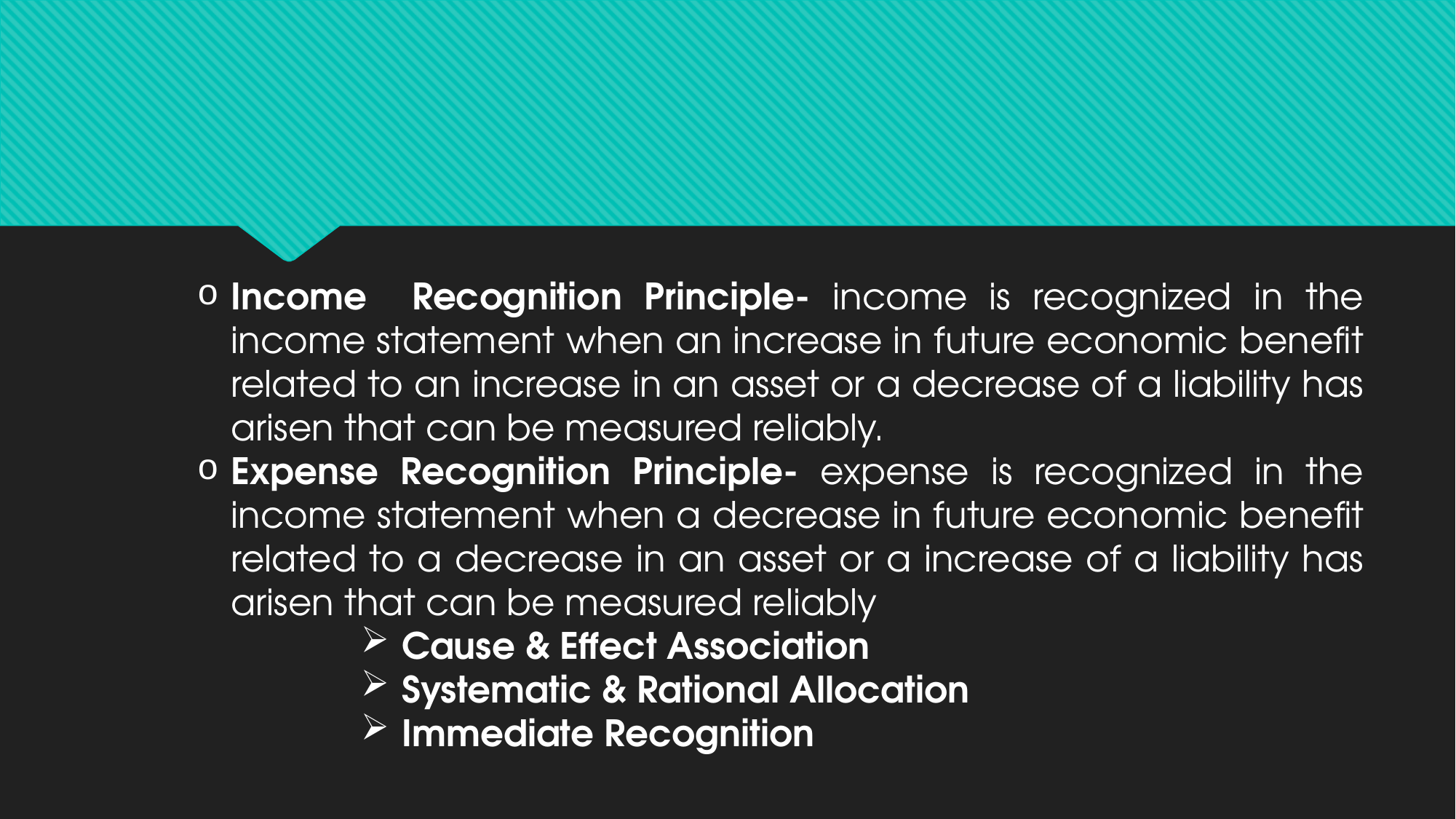

Income  Recognition Principle- income is recognized in the income statement when an increase in future economic benefit related to an increase in an asset or a decrease of a liability has arisen that can be measured reliably.
Expense Recognition Principle- expense is recognized in the income statement when a decrease in future economic benefit related to a decrease in an asset or a increase of a liability has arisen that can be measured reliably
Cause & Effect Association
Systematic & Rational Allocation
Immediate Recognition